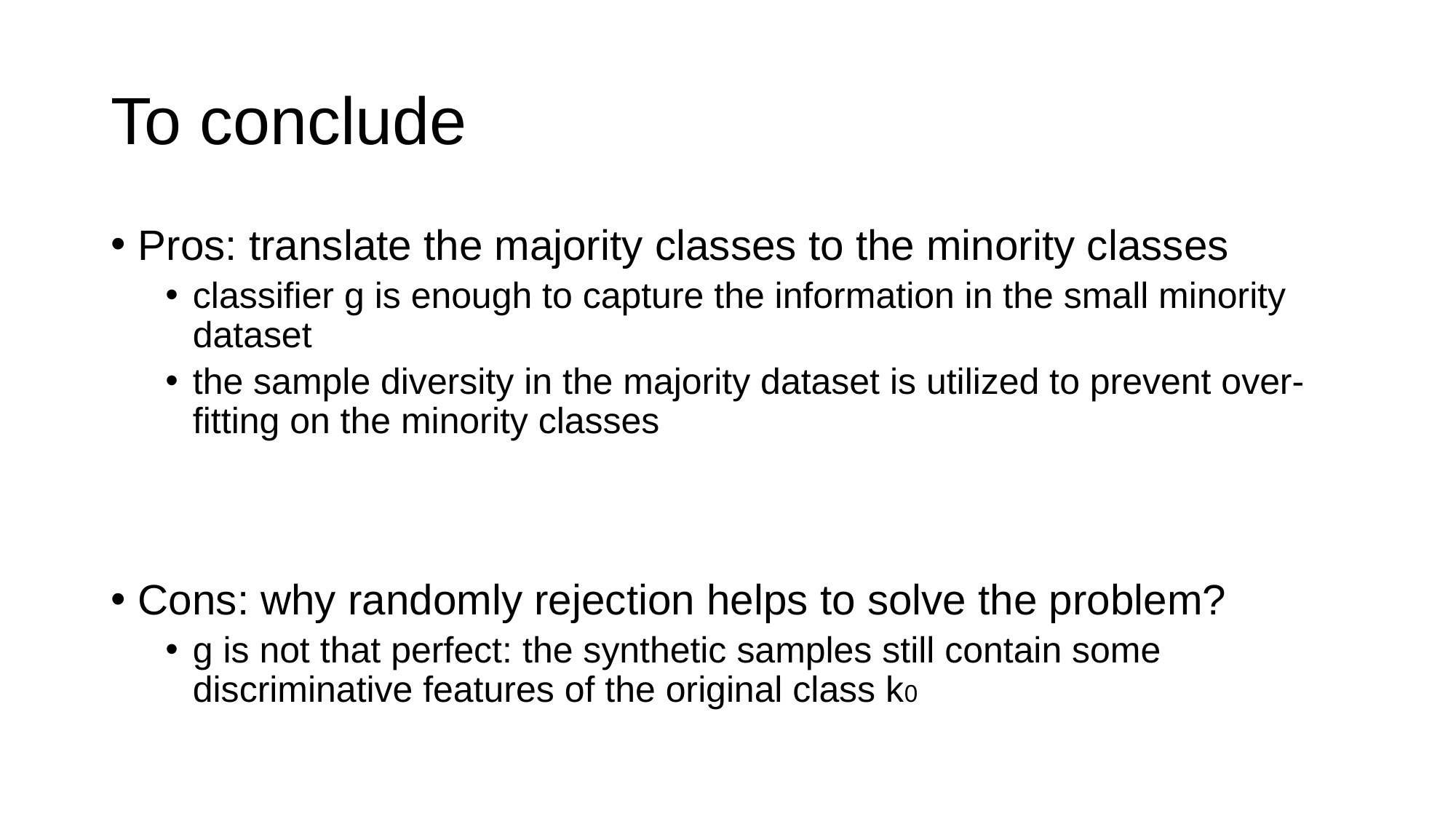

# To conclude
Pros: translate the majority classes to the minority classes
classifier g is enough to capture the information in the small minority dataset
the sample diversity in the majority dataset is utilized to prevent over-fitting on the minority classes

Cons: why randomly rejection helps to solve the problem?
g is not that perfect: the synthetic samples still contain some discriminative features of the original class k0